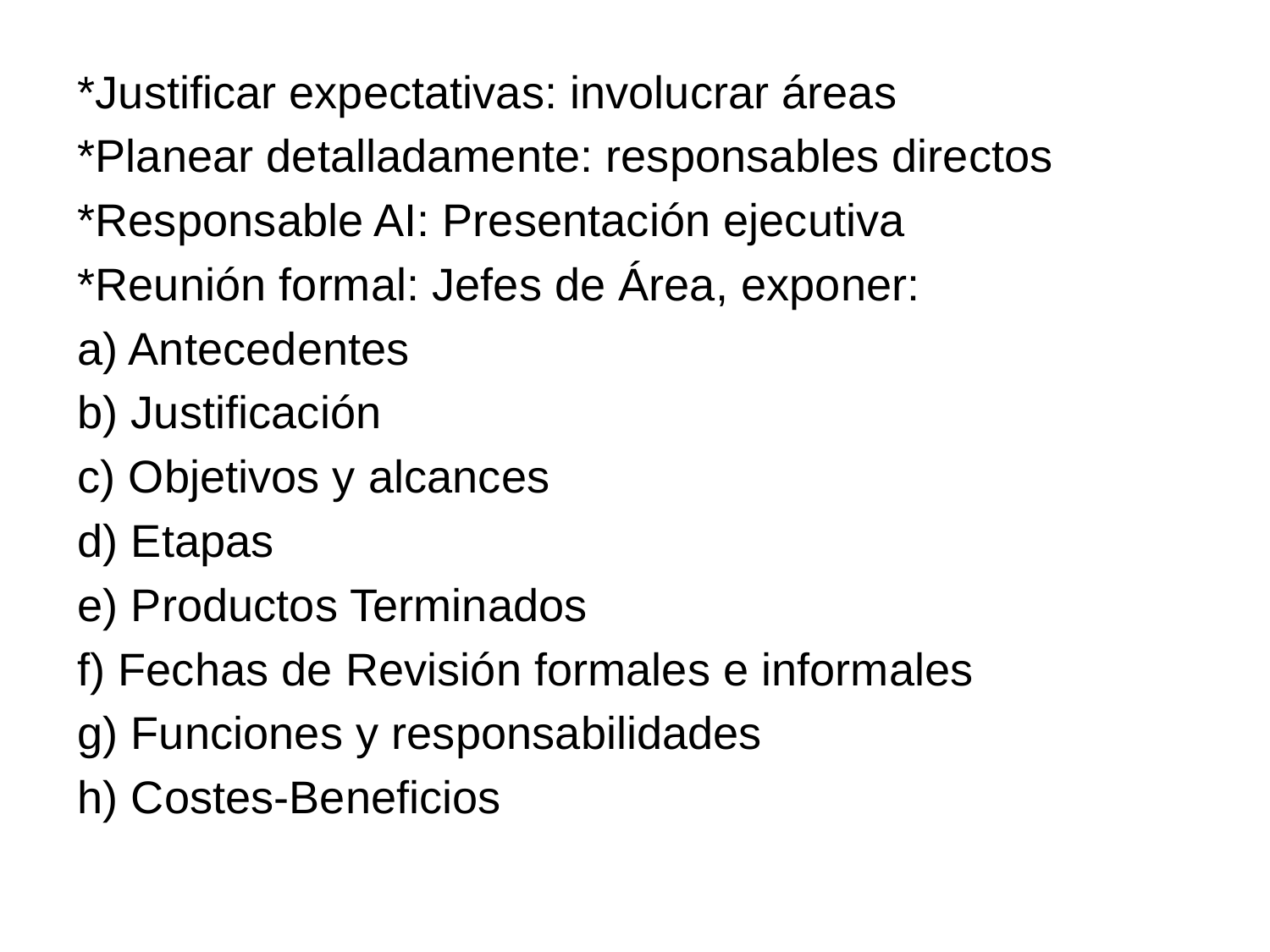

*Justificar expectativas: involucrar áreas
*Planear detalladamente: responsables directos
*Responsable AI: Presentación ejecutiva
*Reunión formal: Jefes de Área, exponer:
a) Antecedentes
b) Justificación
c) Objetivos y alcances
d) Etapas
e) Productos Terminados
f) Fechas de Revisión formales e informales
g) Funciones y responsabilidades
h) Costes-Beneficios